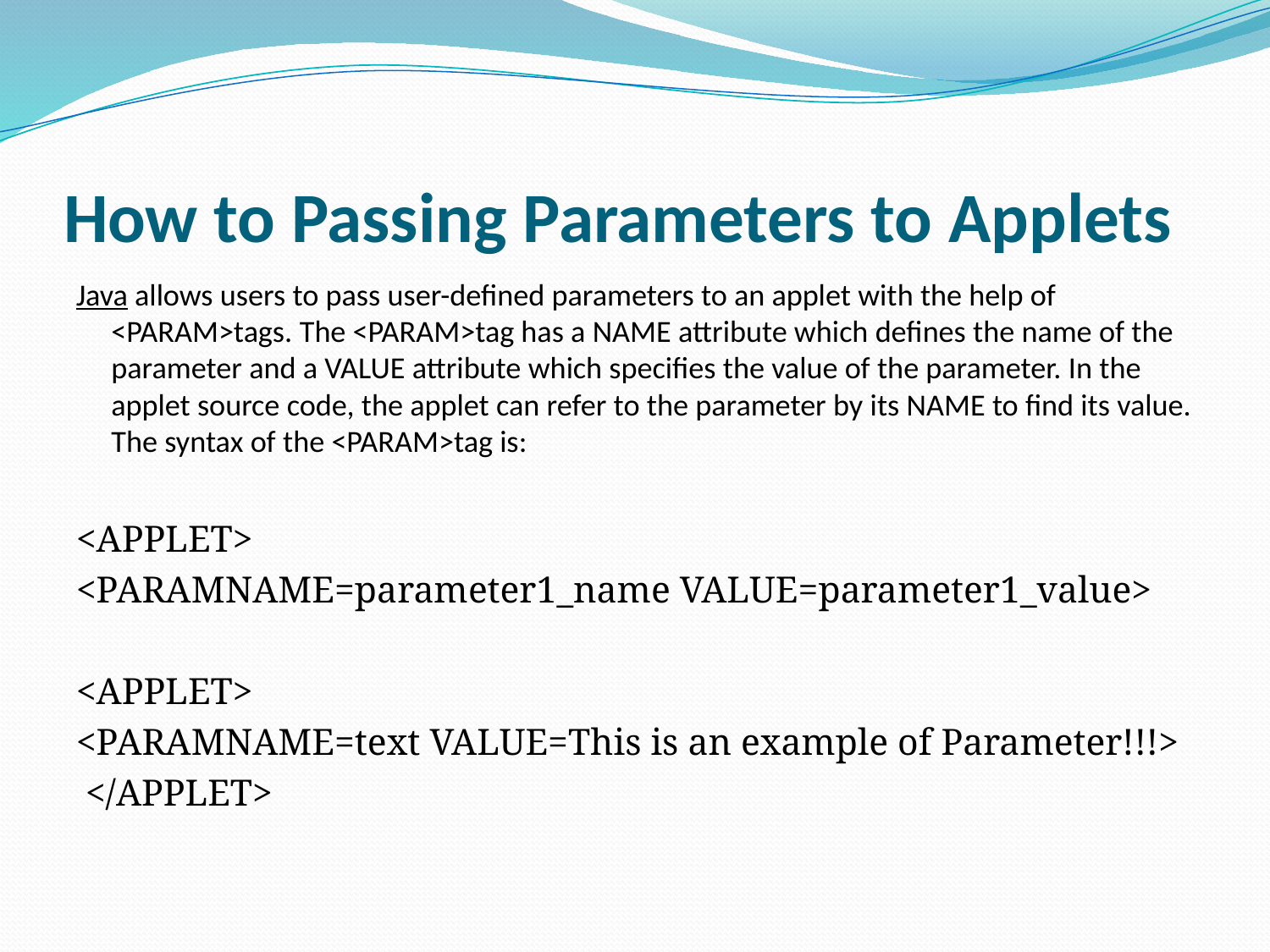

# How to Passing Parameters to Applets
Java allows users to pass user-defined parameters to an applet with the help of <PARAM>tags. The <PARAM>tag has a NAME attribute which defines the name of the parameter and a VALUE attribute which specifies the value of the parameter. In the applet source code, the applet can refer to the parameter by its NAME to find its value. The syntax of the <PARAM>tag is:

<APPLET>
<PARAMNAME=parameter1_name VALUE=parameter1_value>

<APPLET>
<PARAMNAME=text VALUE=This is an example of Parameter!!!>
 </APPLET>